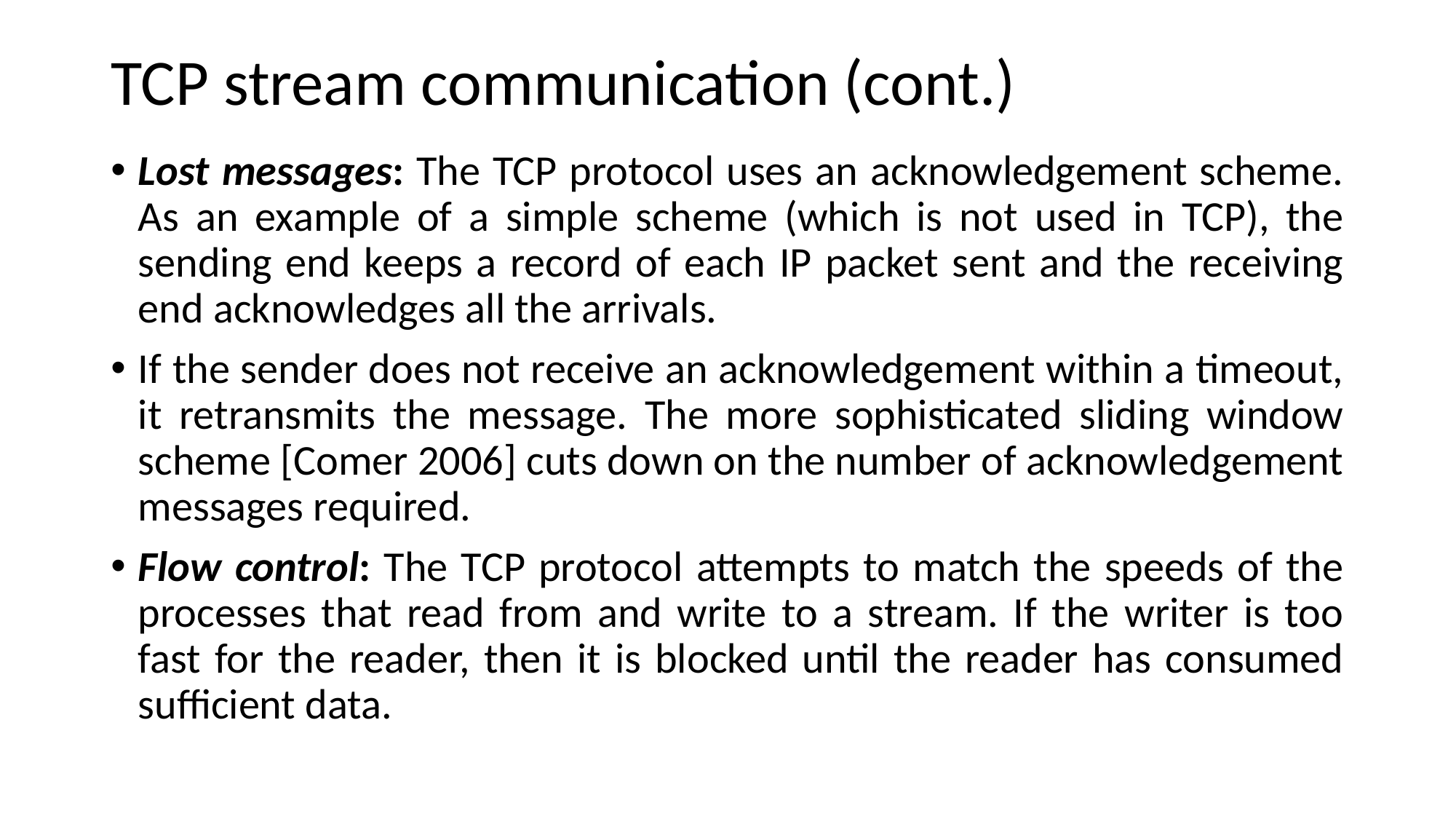

# TCP stream communication (cont.)
Lost messages: The TCP protocol uses an acknowledgement scheme. As an example of a simple scheme (which is not used in TCP), the sending end keeps a record of each IP packet sent and the receiving end acknowledges all the arrivals.
If the sender does not receive an acknowledgement within a timeout, it retransmits the message. The more sophisticated sliding window scheme [Comer 2006] cuts down on the number of acknowledgement messages required.
Flow control: The TCP protocol attempts to match the speeds of the processes that read from and write to a stream. If the writer is too fast for the reader, then it is blocked until the reader has consumed sufficient data.